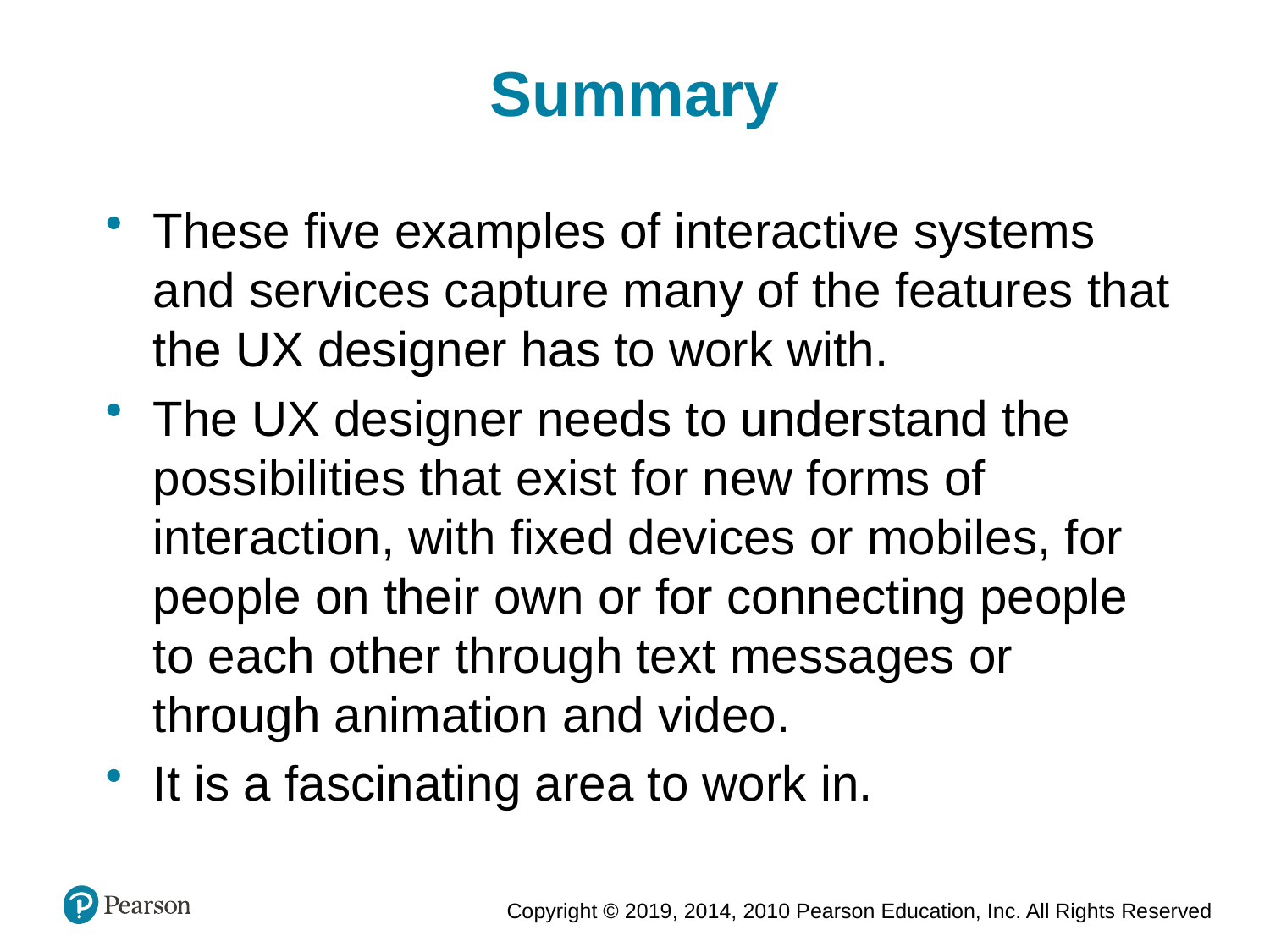

Summary
These five examples of interactive systems and services capture many of the features that the UX designer has to work with.
The UX designer needs to understand the possibilities that exist for new forms of interaction, with fixed devices or mobiles, for people on their own or for connecting people to each other through text messages or through animation and video.
It is a fascinating area to work in.